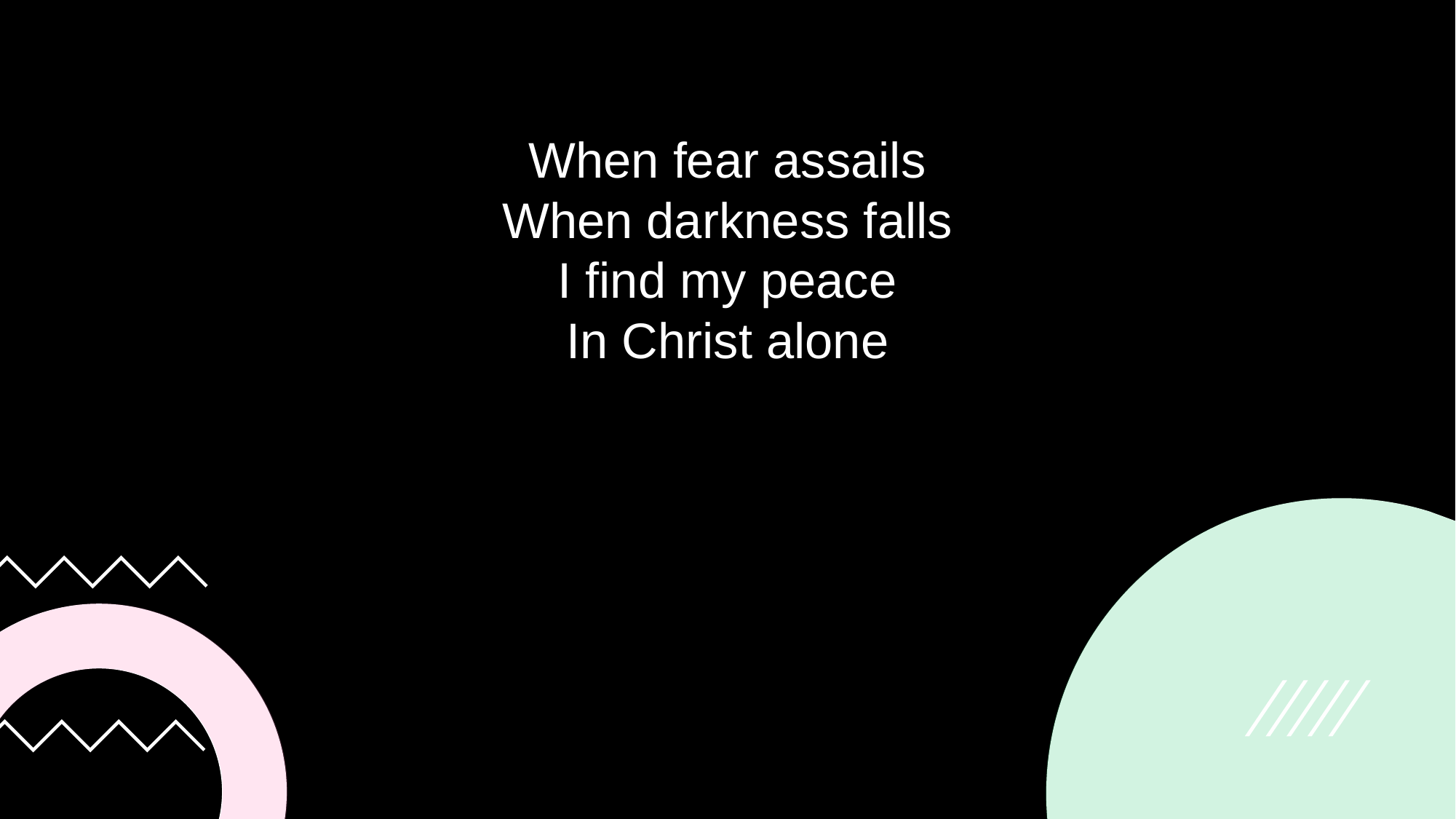

When fear assails
When darkness falls
I find my peace
In Christ alone